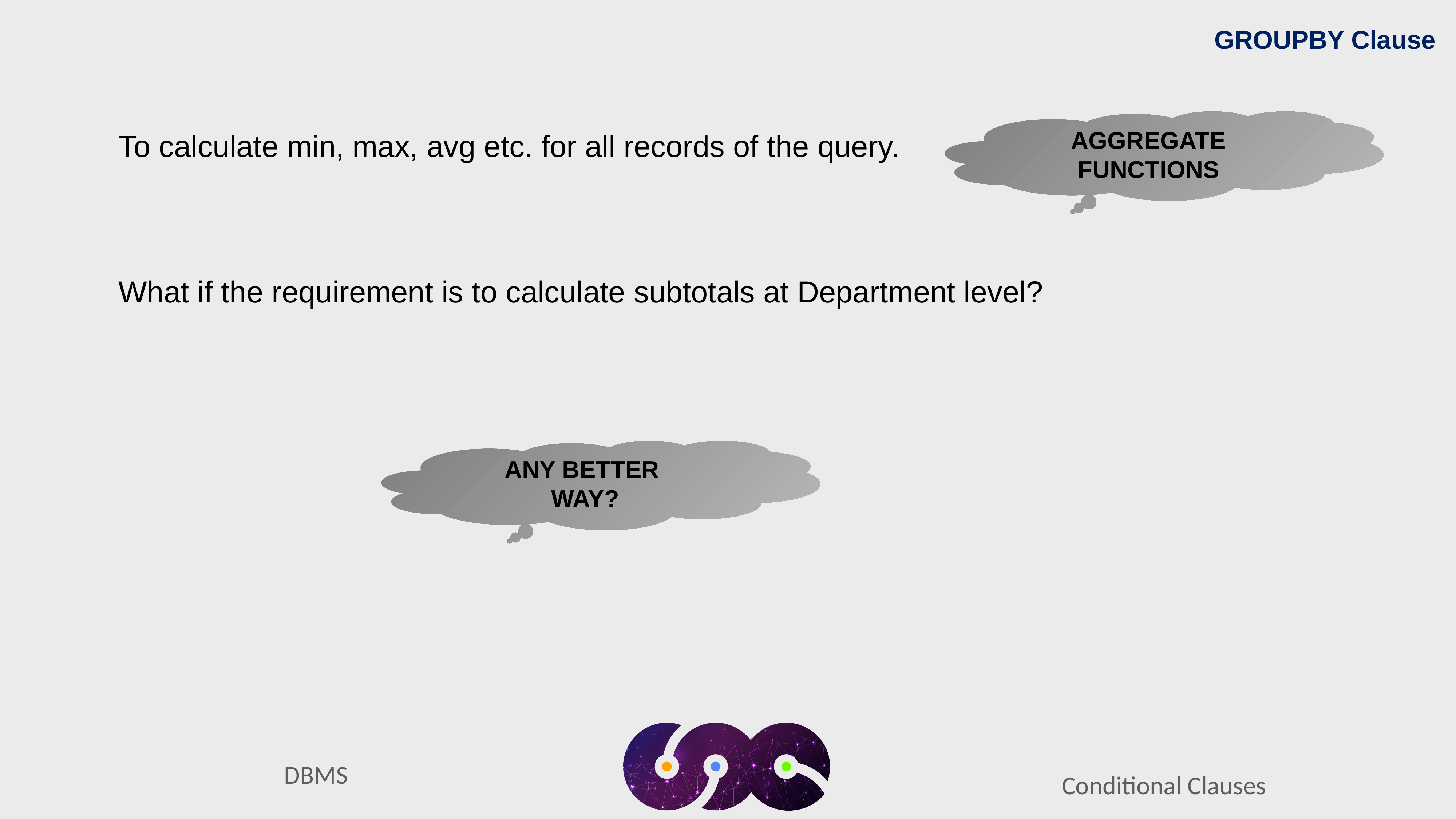

GROUPBY Clause
AGGREGATE FUNCTIONS
To calculate min, max, avg etc. for all records of the query.

What if the requirement is to calculate subtotals at Department level?

ANY BETTER
WAY?
Conditional Clauses